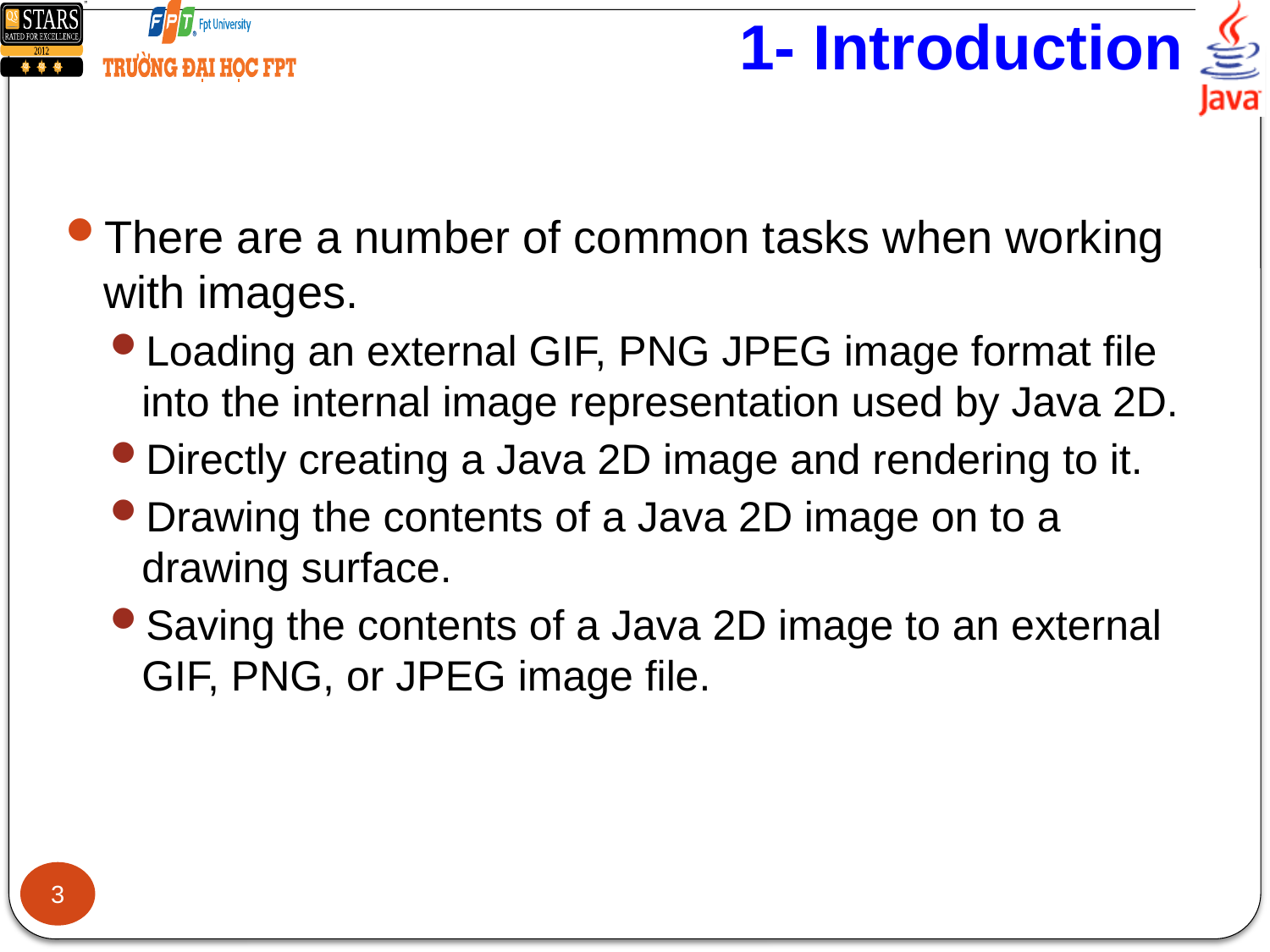

# 1- Introduction
There are a number of common tasks when working with images.
Loading an external GIF, PNG JPEG image format file into the internal image representation used by Java 2D.
Directly creating a Java 2D image and rendering to it.
Drawing the contents of a Java 2D image on to a drawing surface.
Saving the contents of a Java 2D image to an external GIF, PNG, or JPEG image file.

3